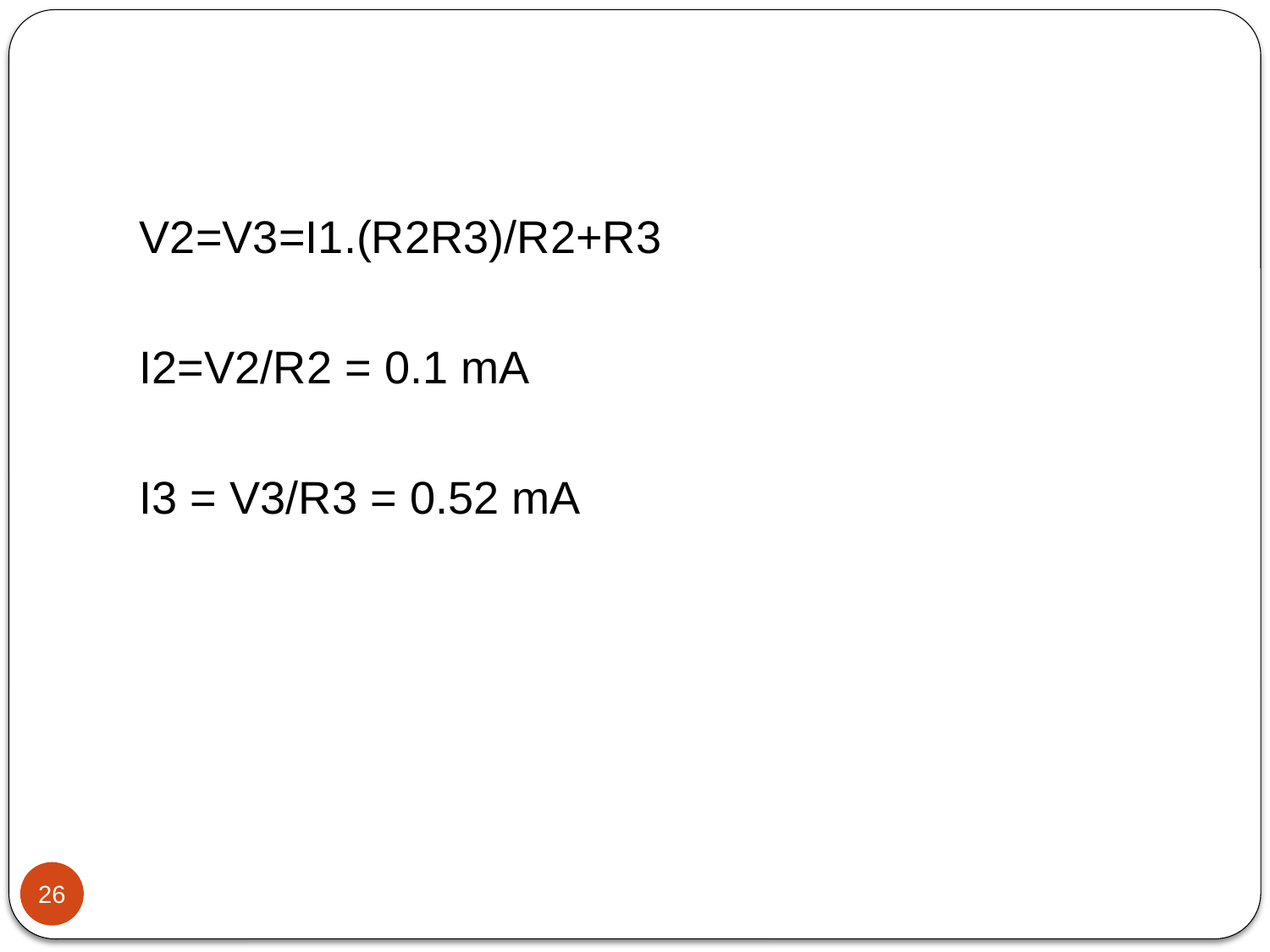

V2=V3=I1.(R2R3)/R2+R3

I2=V2/R2 = 0.1 mA

I3 = V3/R3 = 0.52 mA

26